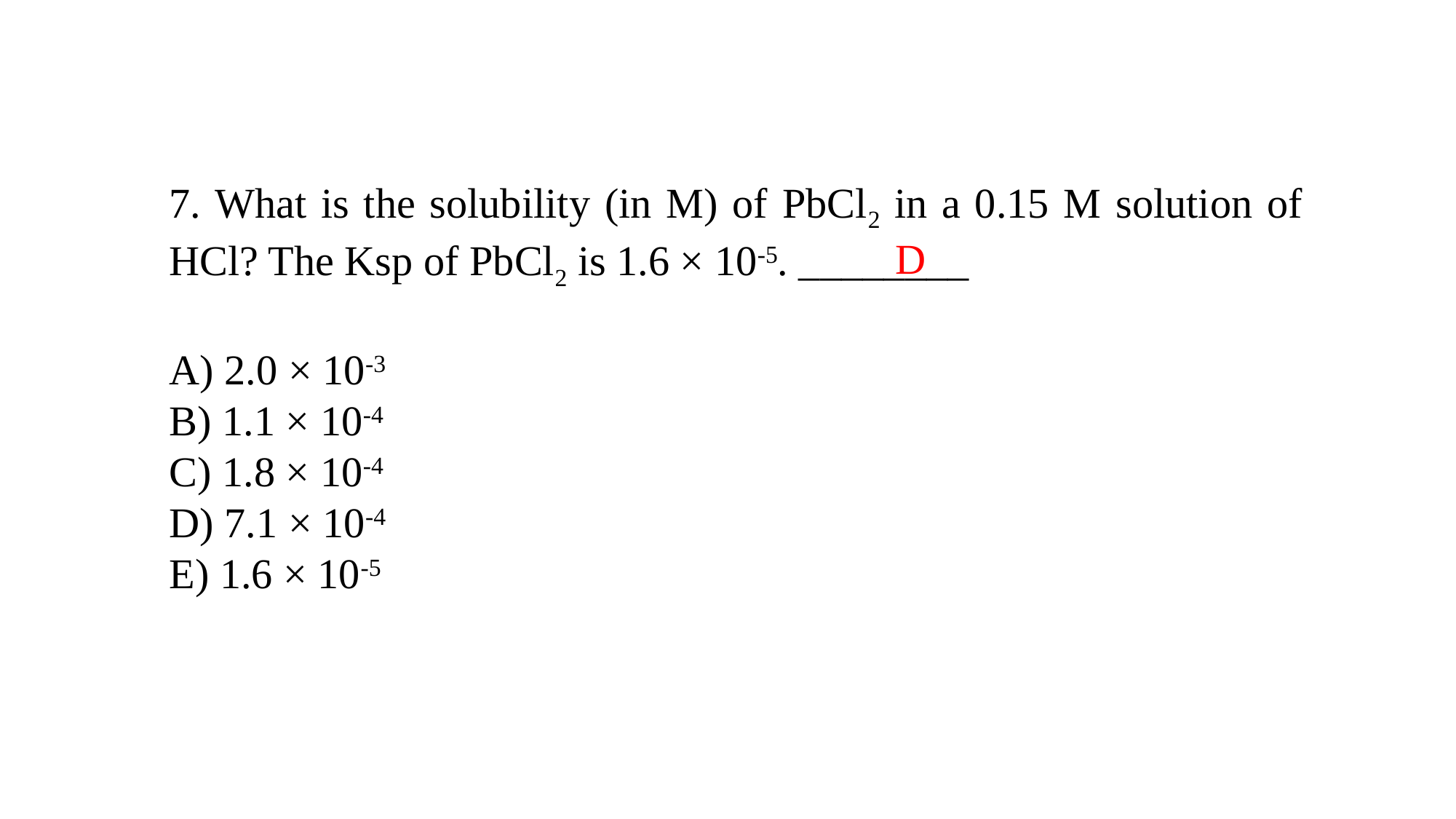

7. What is the solubility (in M) of PbCl2 in a 0.15 M solution of HCl? The Ksp of PbCl2 is 1.6 × 10-5. ________

A) 2.0 × 10-3
B) 1.1 × 10-4
C) 1.8 × 10-4
D) 7.1 × 10-4
E) 1.6 × 10-5
D